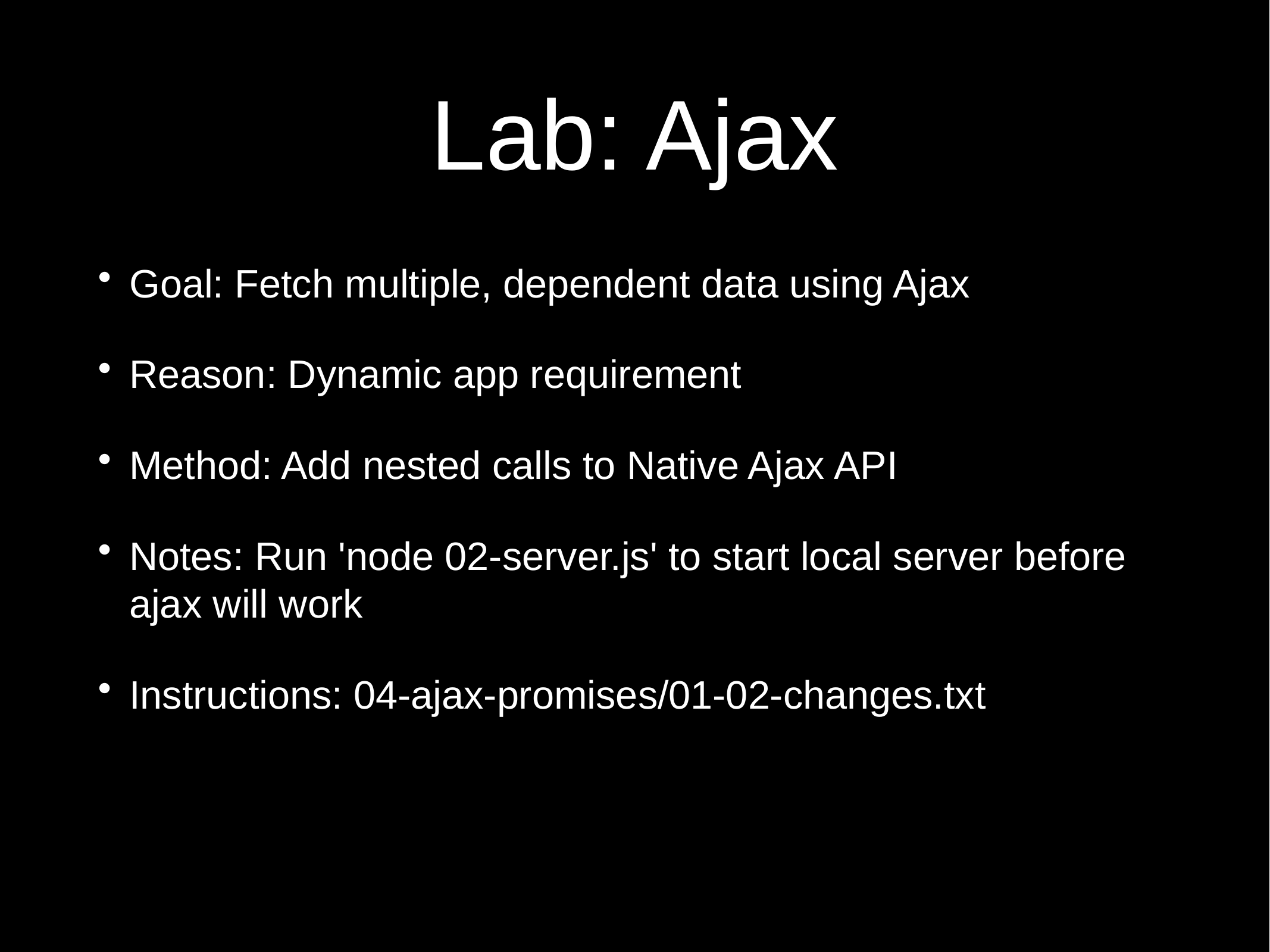

# Lab: Ajax
Goal: Fetch multiple, dependent data using Ajax
Reason: Dynamic app requirement
Method: Add nested calls to Native Ajax API
Notes: Run 'node 02-server.js' to start local server before ajax will work
Instructions: 04-ajax-promises/01-02-changes.txt